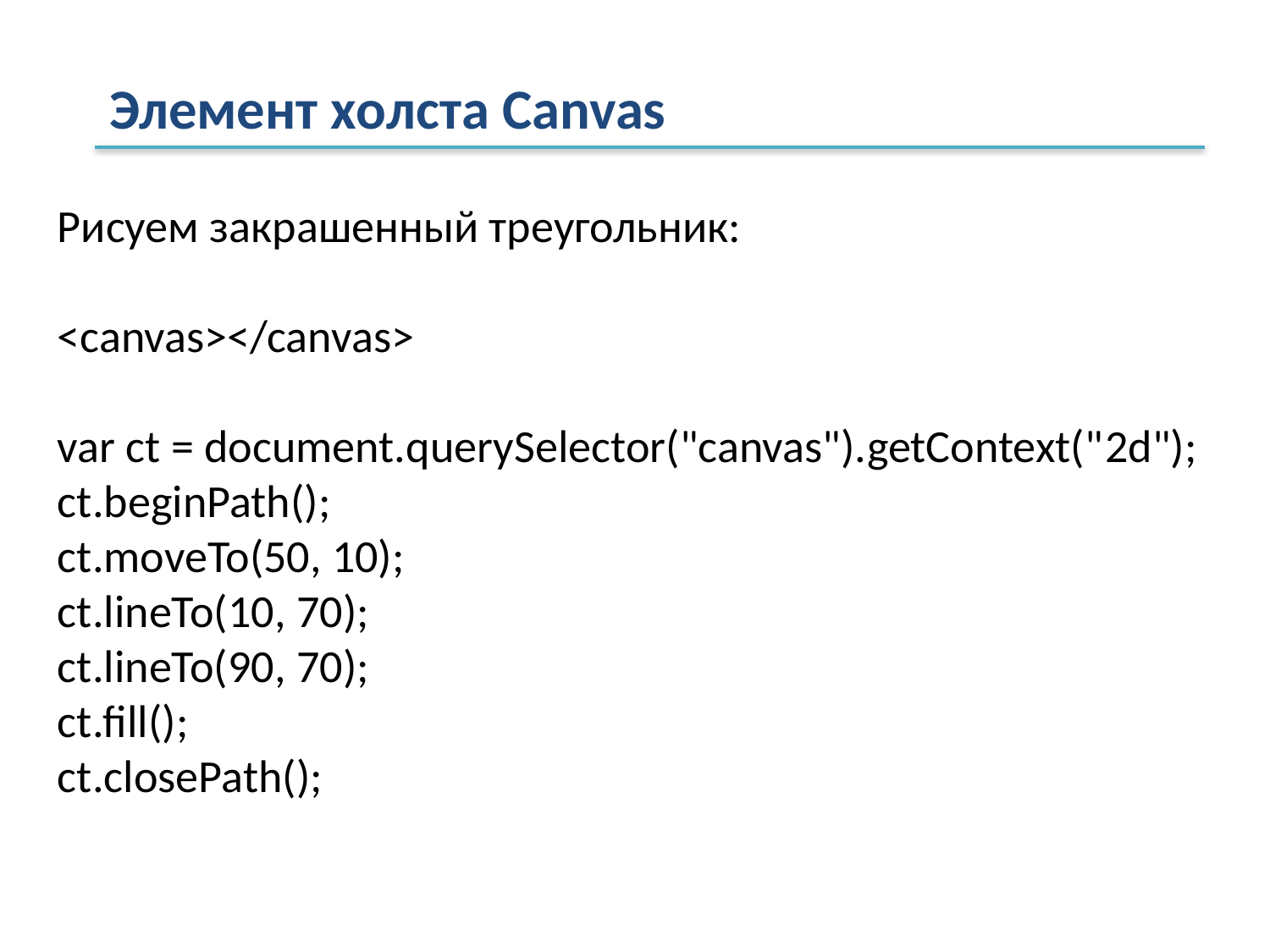

Элемент холста Canvas
Рисуем закрашенный треугольник:

<canvas></canvas>

var ct = document.querySelector("canvas").getContext("2d");
ct.beginPath();
ct.moveTo(50, 10);
ct.lineTo(10, 70);
ct.lineTo(90, 70);
ct.fill();
ct.closePath();